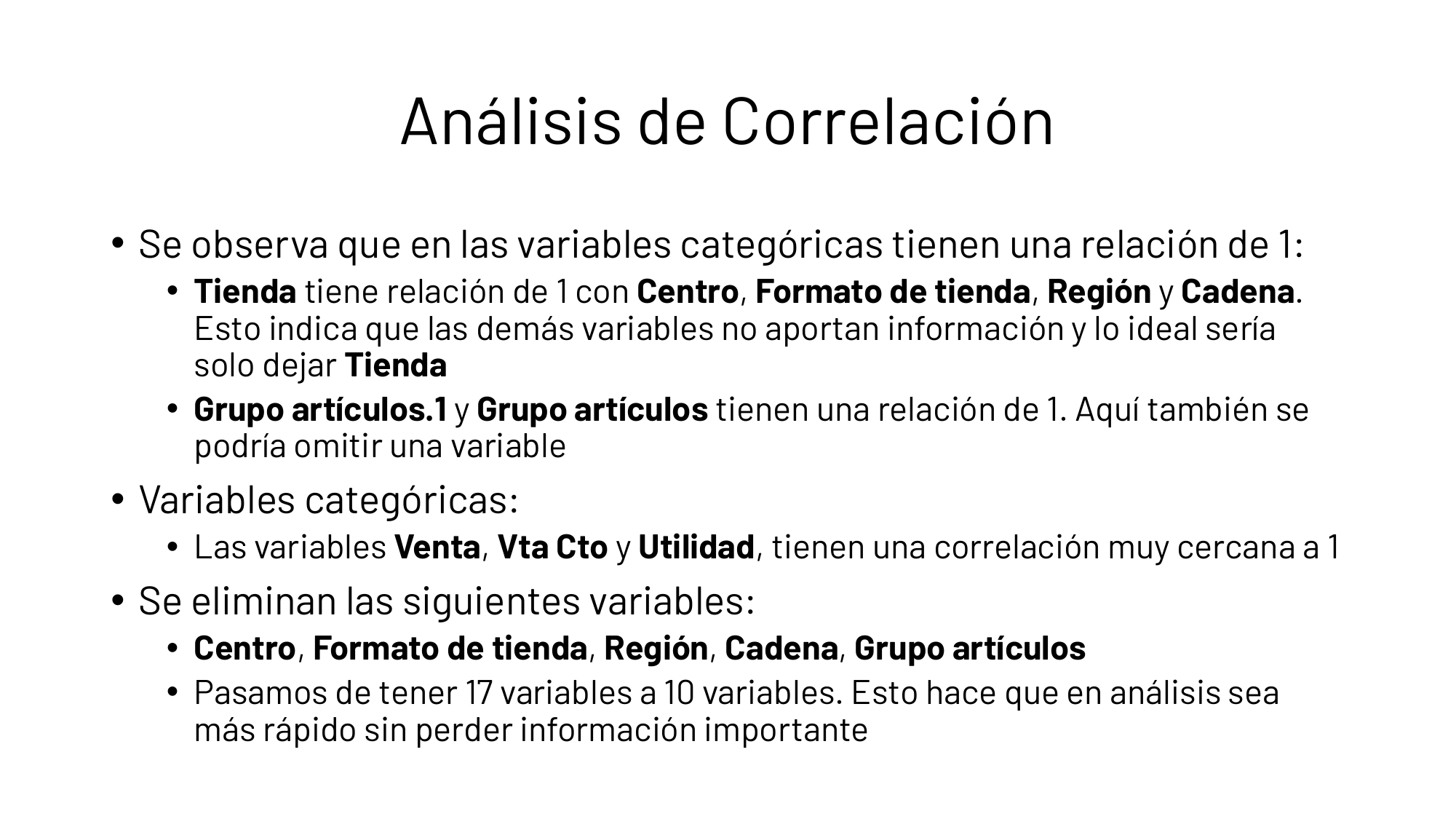

# Análisis de Correlación
Se observa que en las variables categóricas tienen una relación de 1:
Tienda tiene relación de 1 con Centro, Formato de tienda, Región y Cadena. Esto indica que las demás variables no aportan información y lo ideal sería solo dejar Tienda
Grupo artículos.1 y Grupo artículos tienen una relación de 1. Aquí también se podría omitir una variable
Variables categóricas:
Las variables Venta, Vta Cto y Utilidad, tienen una correlación muy cercana a 1
Se eliminan las siguientes variables:
Centro, Formato de tienda, Región, Cadena, Grupo artículos
Pasamos de tener 17 variables a 10 variables. Esto hace que en análisis sea más rápido sin perder información importante